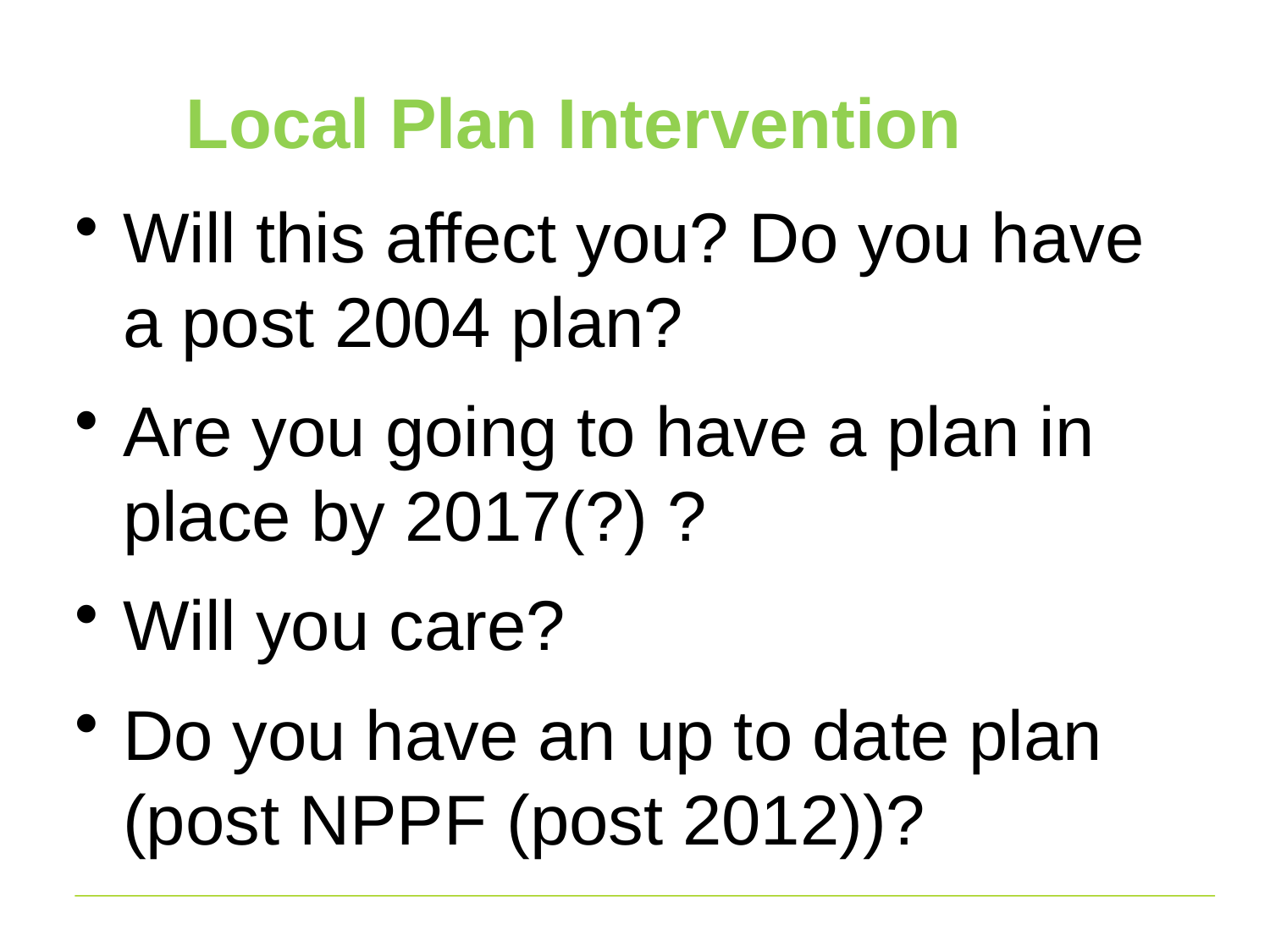

# Local Plan Intervention
Will this affect you? Do you have a post 2004 plan?
Are you going to have a plan in place by 2017(?) ?
Will you care?
Do you have an up to date plan (post NPPF (post 2012))?